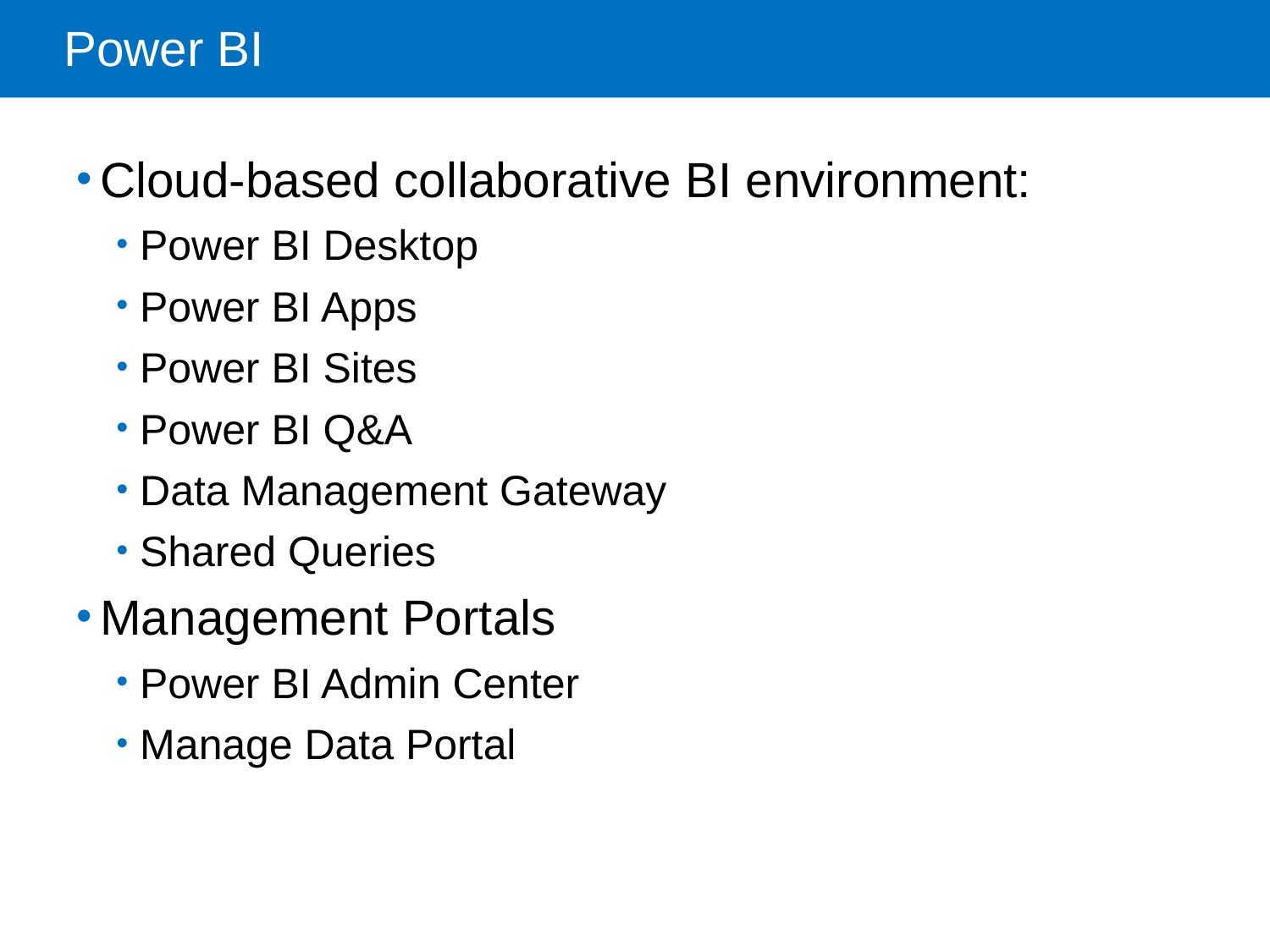

# Power BI
Cloud-based collaborative BI environment:
Power BI Desktop
Power BI Apps
Power BI Sites
Power BI Q&A
Data Management Gateway
Shared Queries
Management Portals
Power BI Admin Center
Manage Data Portal